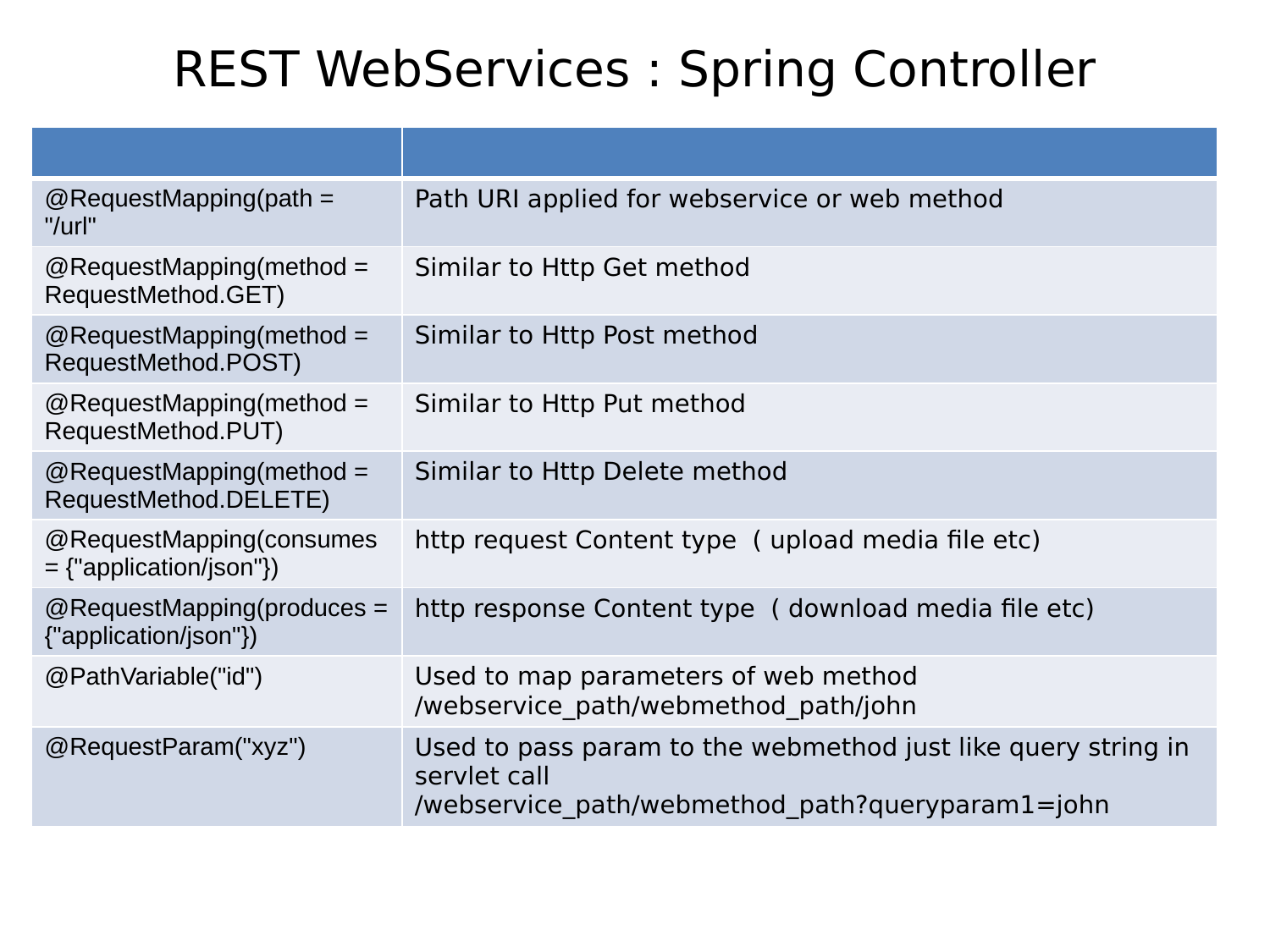

REST WebServices : Spring Controller

|  |  |
| --- | --- |
| @RequestMapping(path = "/url" | Path URI applied for webservice or web method |
| @RequestMapping(method = RequestMethod.GET) | Similar to Http Get method |
| @RequestMapping(method = RequestMethod.POST) | Similar to Http Post method |
| @RequestMapping(method = RequestMethod.PUT) | Similar to Http Put method |
| @RequestMapping(method = RequestMethod.DELETE) | Similar to Http Delete method |
| @RequestMapping(consumes = {"application/json"}) | http request Content type ( upload media file etc) |
| @RequestMapping(produces = {"application/json"}) | http response Content type ( download media file etc) |
| @PathVariable("id") | Used to map parameters of web method /webservice\_path/webmethod\_path/john |
| @RequestParam("xyz") | Used to pass param to the webmethod just like query string in servlet call /webservice\_path/webmethod\_path?queryparam1=john |